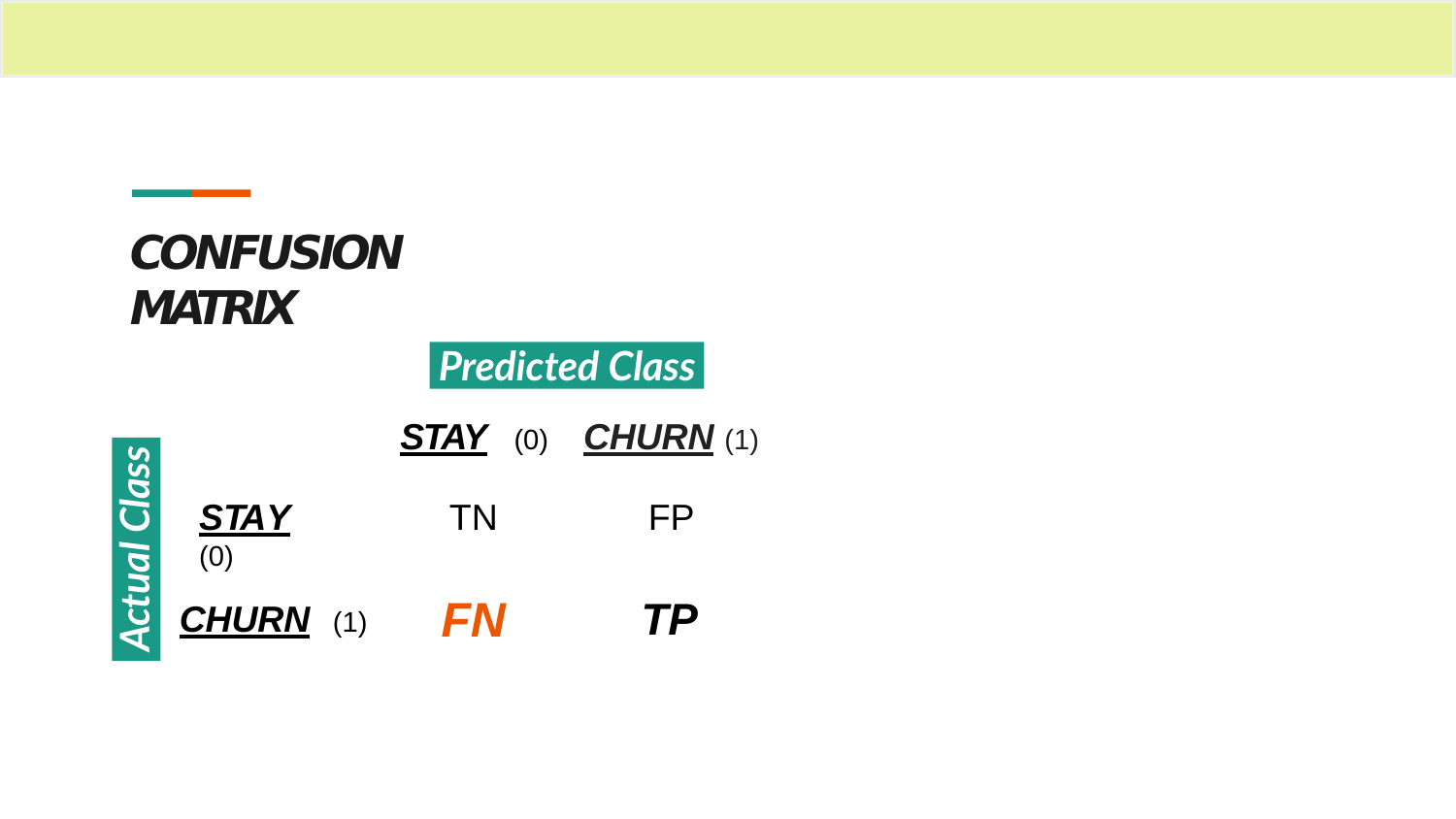

CONFUSION MATRIX
Predicted Class
STAY	(0)	CHURN (1)

Actual Class
STAY	(0)
TN	FP
FN
TP
CHURN	(1)